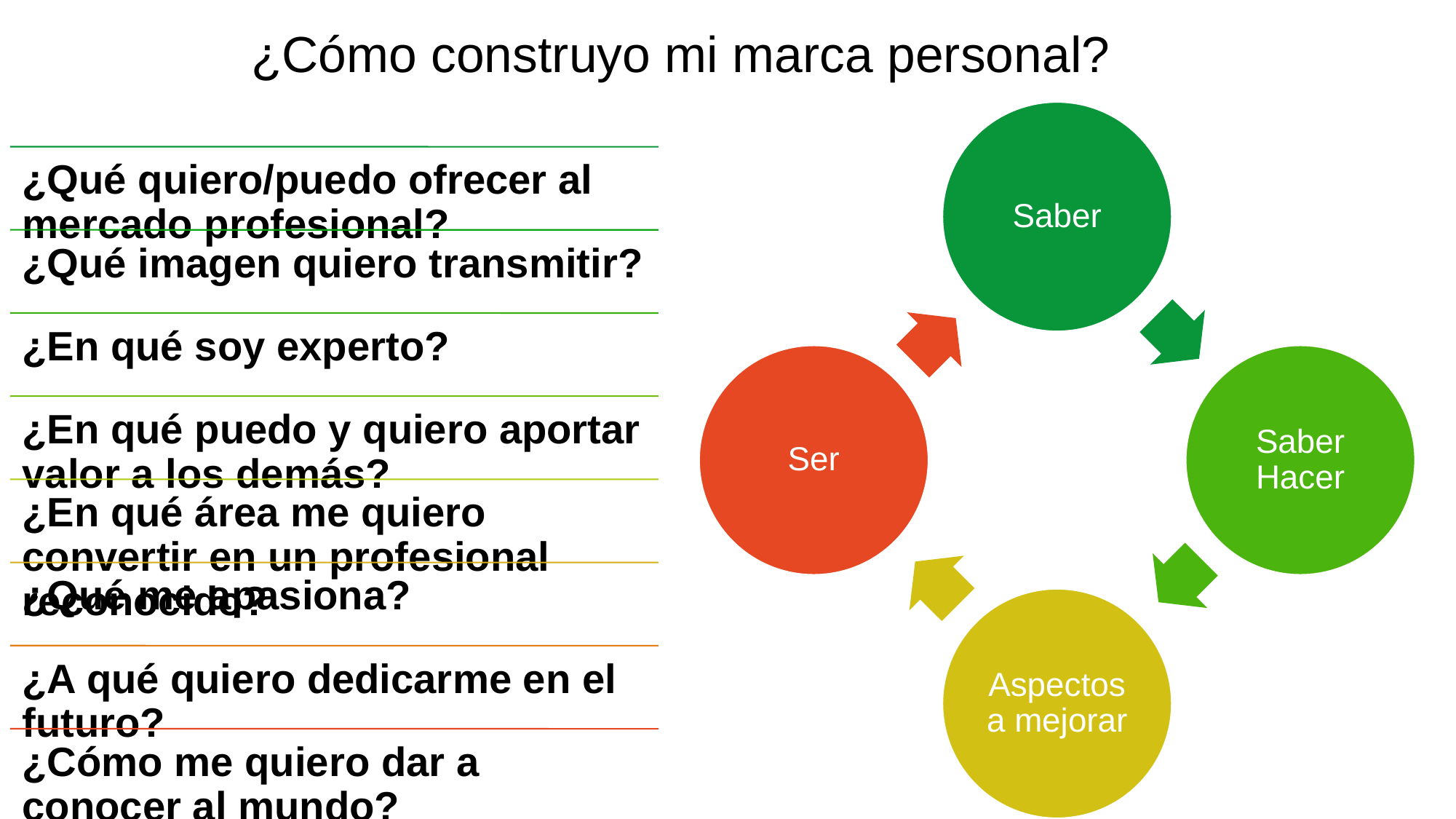

¿Cómo construyo mi marca personal?
Saber

Saber Hacer

Aspectos a mejorar

Ser

¿Qué quiero/puedo ofrecer al mercado profesional?
¿Qué imagen quiero transmitir?
¿En qué soy experto?
¿En qué puedo y quiero aportar valor a los demás?
¿En qué área me quiero convertir en un profesional reconocido?
¿Qué me apasiona?
¿A qué quiero dedicarme en el futuro?
¿Cómo me quiero dar a conocer al mundo?